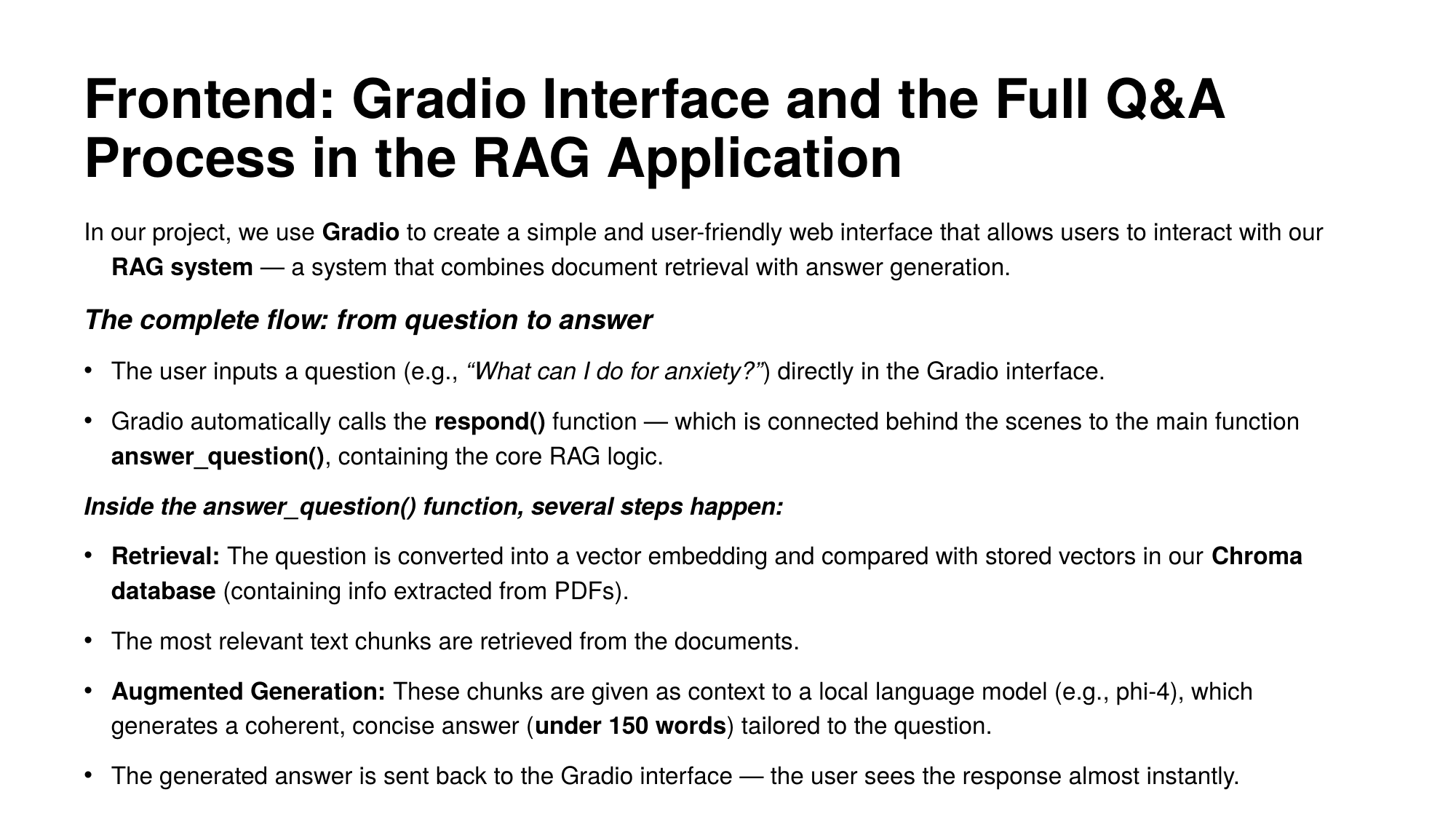

# Frontend: Gradio Interface and the Full Q&A Process in the RAG Application
In our project, we use Gradio to create a simple and user-friendly web interface that allows users to interact with our RAG system — a system that combines document retrieval with answer generation.
The complete flow: from question to answer
The user inputs a question (e.g., “What can I do for anxiety?”) directly in the Gradio interface.
Gradio automatically calls the respond() function — which is connected behind the scenes to the main function answer_question(), containing the core RAG logic.
Inside the answer_question() function, several steps happen:
Retrieval: The question is converted into a vector embedding and compared with stored vectors in our Chroma database (containing info extracted from PDFs).
The most relevant text chunks are retrieved from the documents.
Augmented Generation: These chunks are given as context to a local language model (e.g., phi-4), which generates a coherent, concise answer (under 150 words) tailored to the question.
The generated answer is sent back to the Gradio interface — the user sees the response almost instantly.